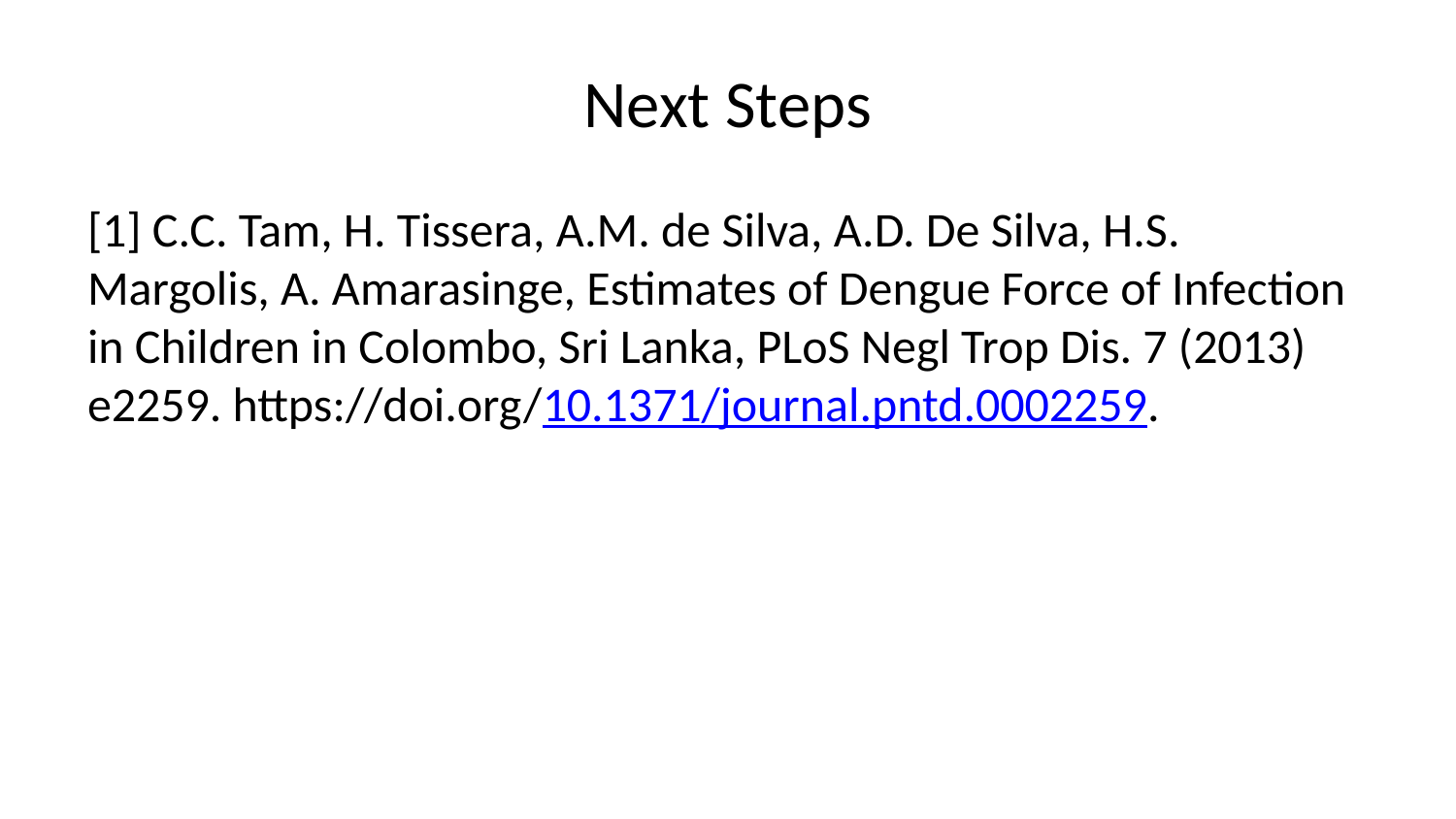

# Next Steps
[1] C.C. Tam, H. Tissera, A.M. de Silva, A.D. De Silva, H.S. Margolis, A. Amarasinge, Estimates of Dengue Force of Infection in Children in Colombo, Sri Lanka, PLoS Negl Trop Dis. 7 (2013) e2259. https://doi.org/10.1371/journal.pntd.0002259.